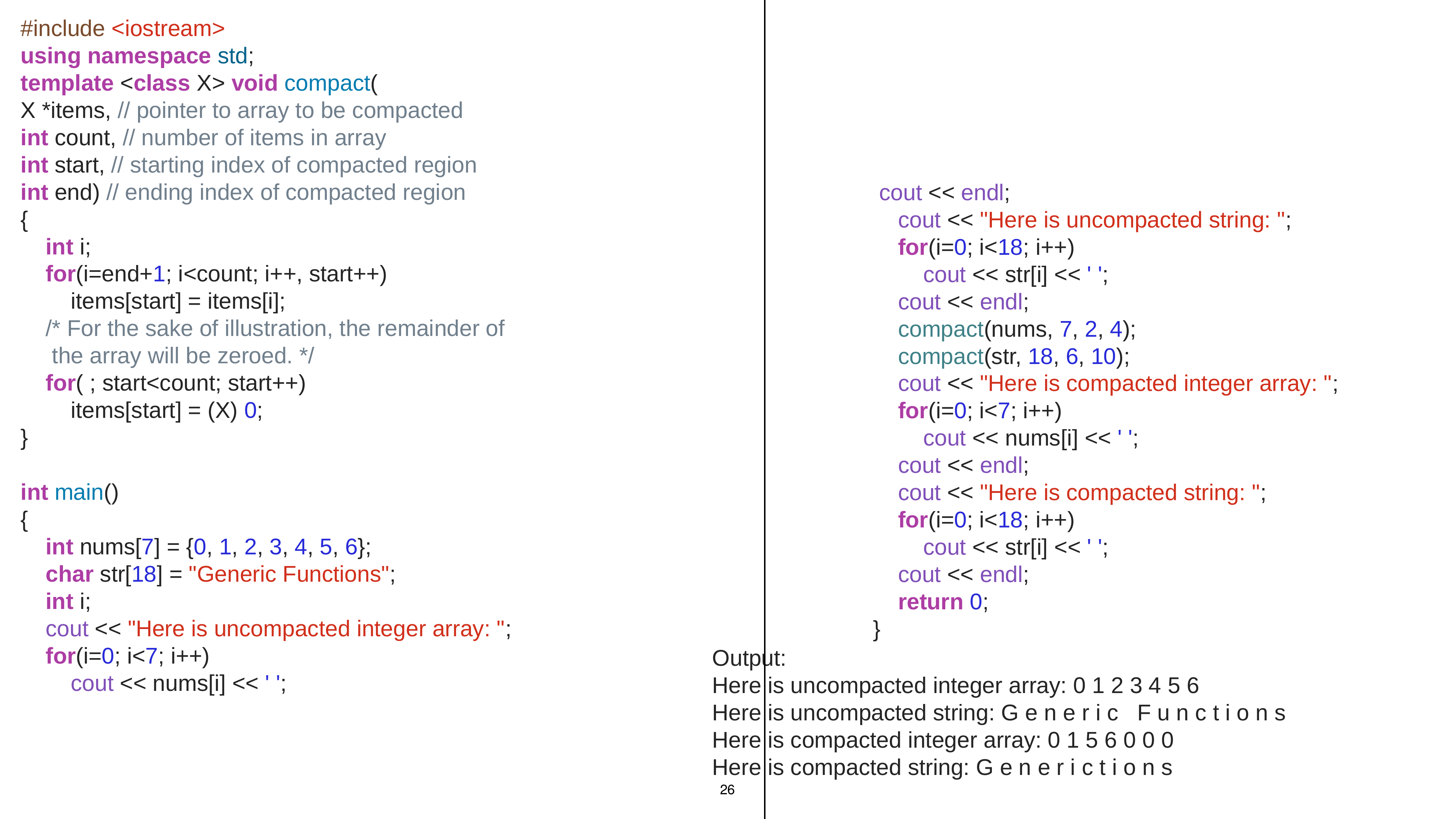

#include <iostream>
using namespace std;
template <class X> void compact(
X *items, // pointer to array to be compacted
int count, // number of items in array
int start, // starting index of compacted region
int end) // ending index of compacted region
{
    int i;
    for(i=end+1; i<count; i++, start++)
        items[start] = items[i];
    /* For the sake of illustration, the remainder of
     the array will be zeroed. */
    for( ; start<count; start++)
        items[start] = (X) 0;
}

int main()
{
    int nums[7] = {0, 1, 2, 3, 4, 5, 6};
    char str[18] = "Generic Functions";
    int i;
    cout << "Here is uncompacted integer array: ";
    for(i=0; i<7; i++)
        cout << nums[i] << ' ';

 cout << endl;
    cout << "Here is uncompacted string: ";
    for(i=0; i<18; i++)
        cout << str[i] << ' ';
    cout << endl;
    compact(nums, 7, 2, 4);
    compact(str, 18, 6, 10);
    cout << "Here is compacted integer array: ";
    for(i=0; i<7; i++)
        cout << nums[i] << ' ';
    cout << endl;
    cout << "Here is compacted string: ";
    for(i=0; i<18; i++)
        cout << str[i] << ' ';
    cout << endl;
    return 0;
}
Output:
Here is uncompacted integer array: 0 1 2 3 4 5 6
Here is uncompacted string: G e n e r i c   F u n c t i o n s
Here is compacted integer array: 0 1 5 6 0 0 0
Here is compacted string: G e n e r i c t i o n s
26